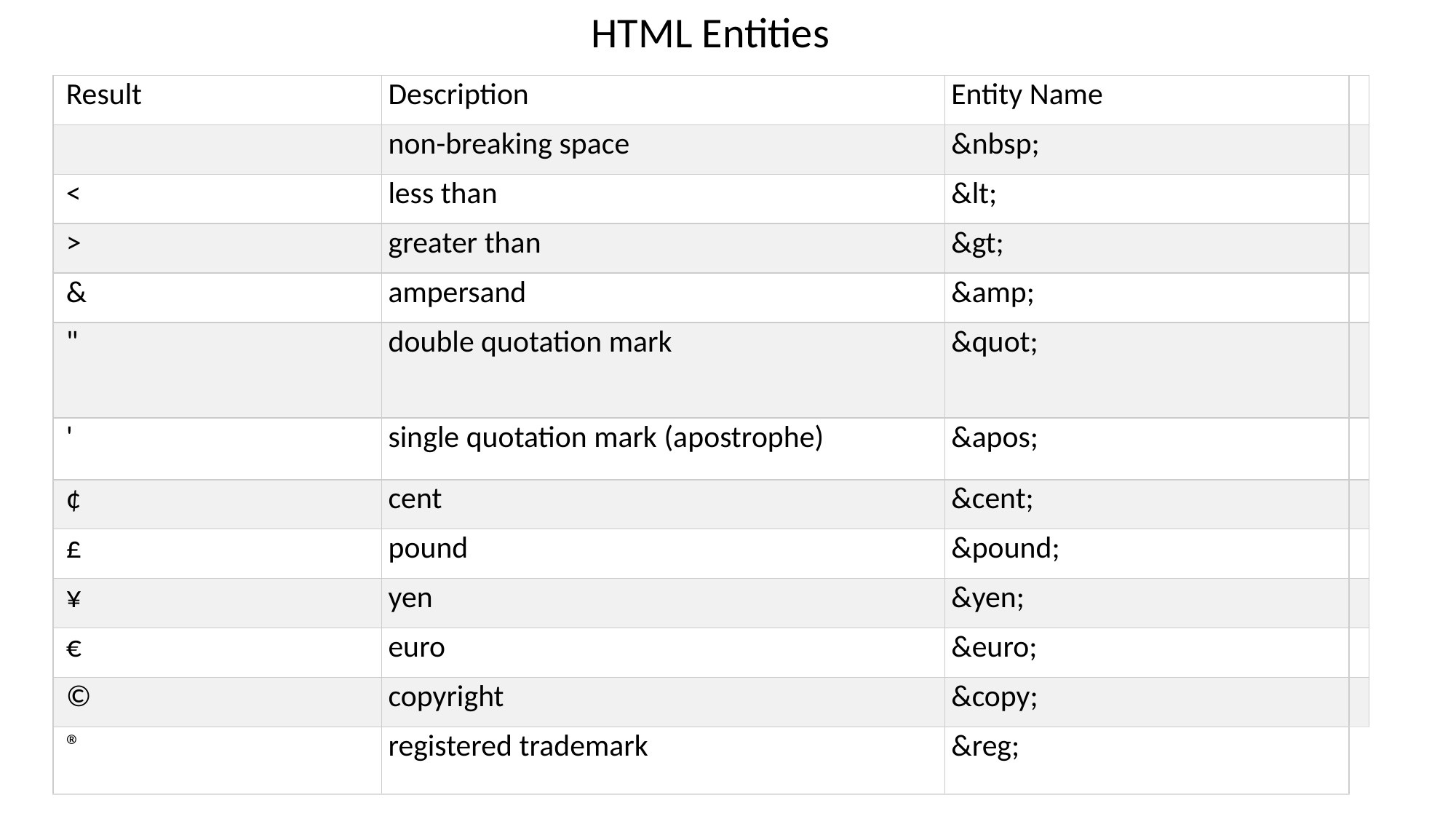

HTML Entities
| Result | Description | Entity Name |  |
| --- | --- | --- | --- |
|  | non-breaking space | &nbsp; |  |
| < | less than | &lt; |  |
| > | greater than | &gt; |  |
| & | ampersand | &amp; |  |
| " | double quotation mark | &quot; |  |
| ' | single quotation mark (apostrophe) | &apos; |  |
| ¢ | cent | &cent; |  |
| £ | pound | &pound; |  |
| ¥ | yen | &yen; |  |
| € | euro | &euro; |  |
| © | copyright | &copy; |  |
| ® | registered trademark | &reg; |  |